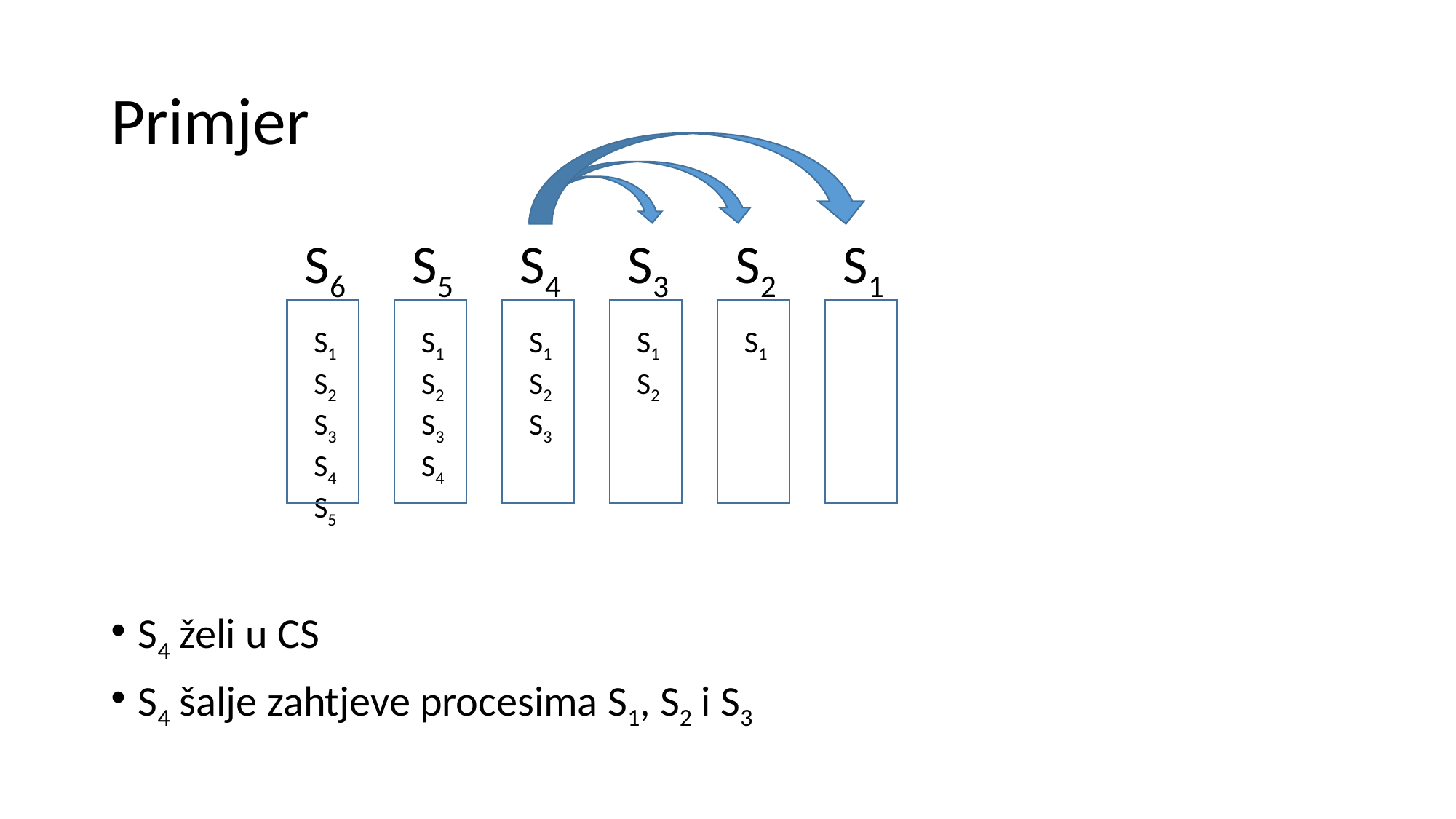

# Primjer

S6
S1
S2
S3
S4
S5

S5
S1
S2
S3
S4

S4
S1
S2
S3

S3
S1
S2

S2
S1

S1

S4 želi u CS
S4 šalje zahtjeve procesima S1, S2 i S3